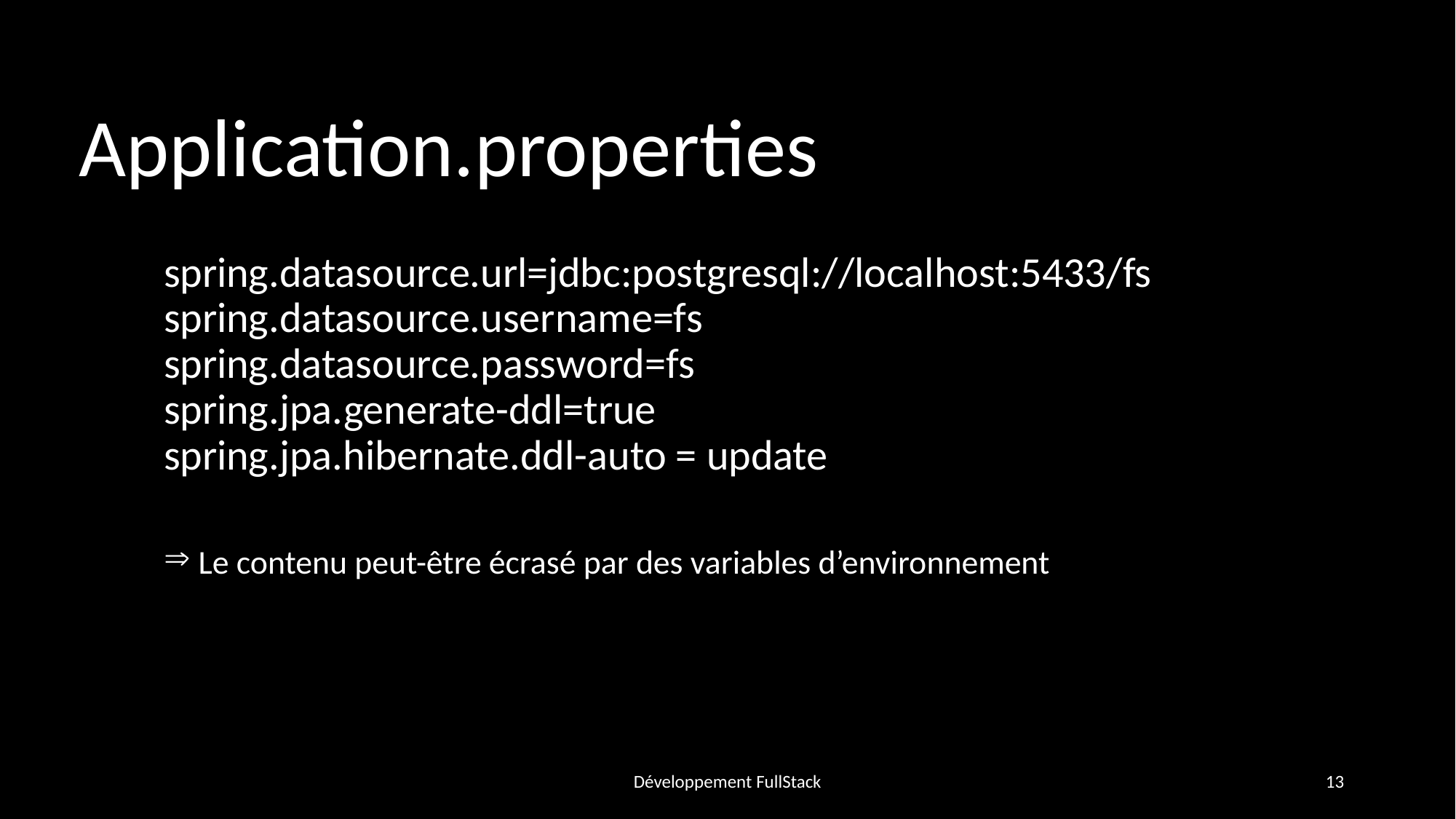

# Application.properties
spring.datasource.url=jdbc:postgresql://localhost:5433/fs
spring.datasource.username=fs
spring.datasource.password=fs
spring.jpa.generate-ddl=true
spring.jpa.hibernate.ddl-auto = update

 Le contenu peut-être écrasé par des variables d’environnement
Développement FullStack
13